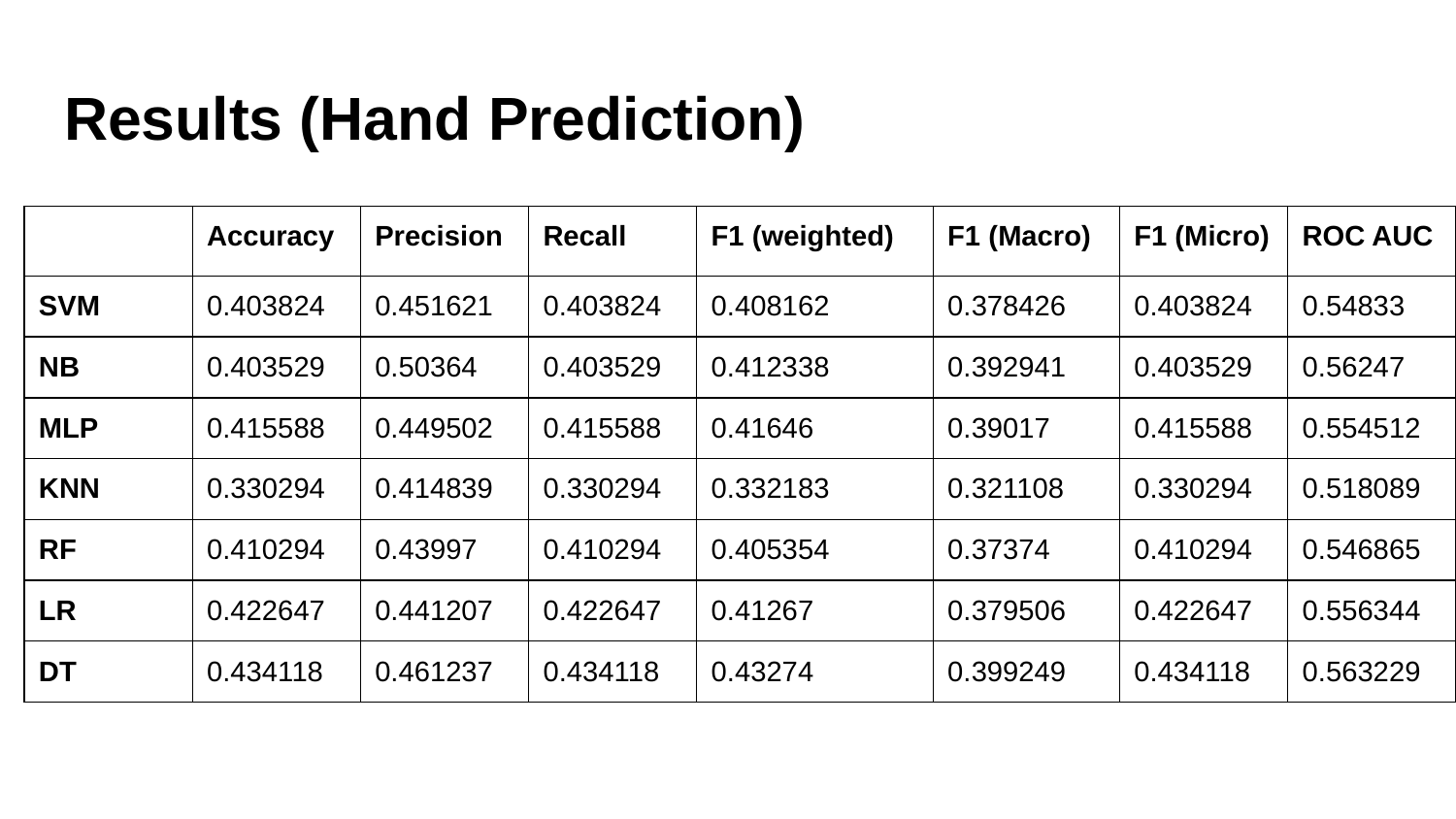

# Results (Hand Prediction)
|  | Accuracy | Precision | Recall | F1 (weighted) | F1 (Macro) | F1 (Micro) | ROC AUC |
| --- | --- | --- | --- | --- | --- | --- | --- |
| SVM | 0.403824 | 0.451621 | 0.403824 | 0.408162 | 0.378426 | 0.403824 | 0.54833 |
| NB | 0.403529 | 0.50364 | 0.403529 | 0.412338 | 0.392941 | 0.403529 | 0.56247 |
| MLP | 0.415588 | 0.449502 | 0.415588 | 0.41646 | 0.39017 | 0.415588 | 0.554512 |
| KNN | 0.330294 | 0.414839 | 0.330294 | 0.332183 | 0.321108 | 0.330294 | 0.518089 |
| RF | 0.410294 | 0.43997 | 0.410294 | 0.405354 | 0.37374 | 0.410294 | 0.546865 |
| LR | 0.422647 | 0.441207 | 0.422647 | 0.41267 | 0.379506 | 0.422647 | 0.556344 |
| DT | 0.434118 | 0.461237 | 0.434118 | 0.43274 | 0.399249 | 0.434118 | 0.563229 |